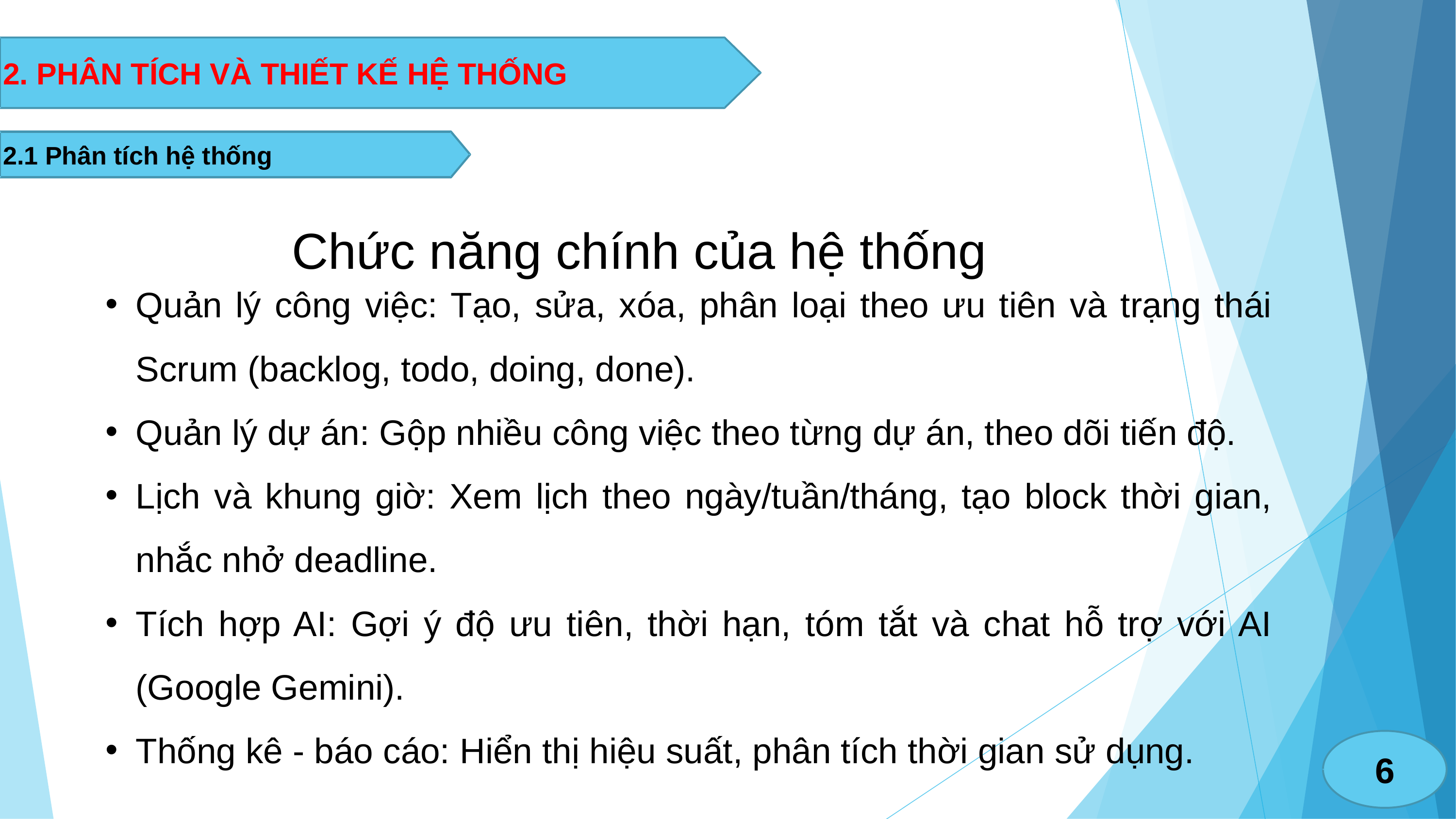

2. PHÂN TÍCH VÀ THIẾT KẾ HỆ THỐNG

2.1 Phân tích hệ thống

Chức năng chính của hệ thống
Quản lý công việc: Tạo, sửa, xóa, phân loại theo ưu tiên và trạng thái Scrum (backlog, todo, doing, done).
Quản lý dự án: Gộp nhiều công việc theo từng dự án, theo dõi tiến độ.
Lịch và khung giờ: Xem lịch theo ngày/tuần/tháng, tạo block thời gian, nhắc nhở deadline.
Tích hợp AI: Gợi ý độ ưu tiên, thời hạn, tóm tắt và chat hỗ trợ với AI (Google Gemini).
Thống kê - báo cáo: Hiển thị hiệu suất, phân tích thời gian sử dụng.

6